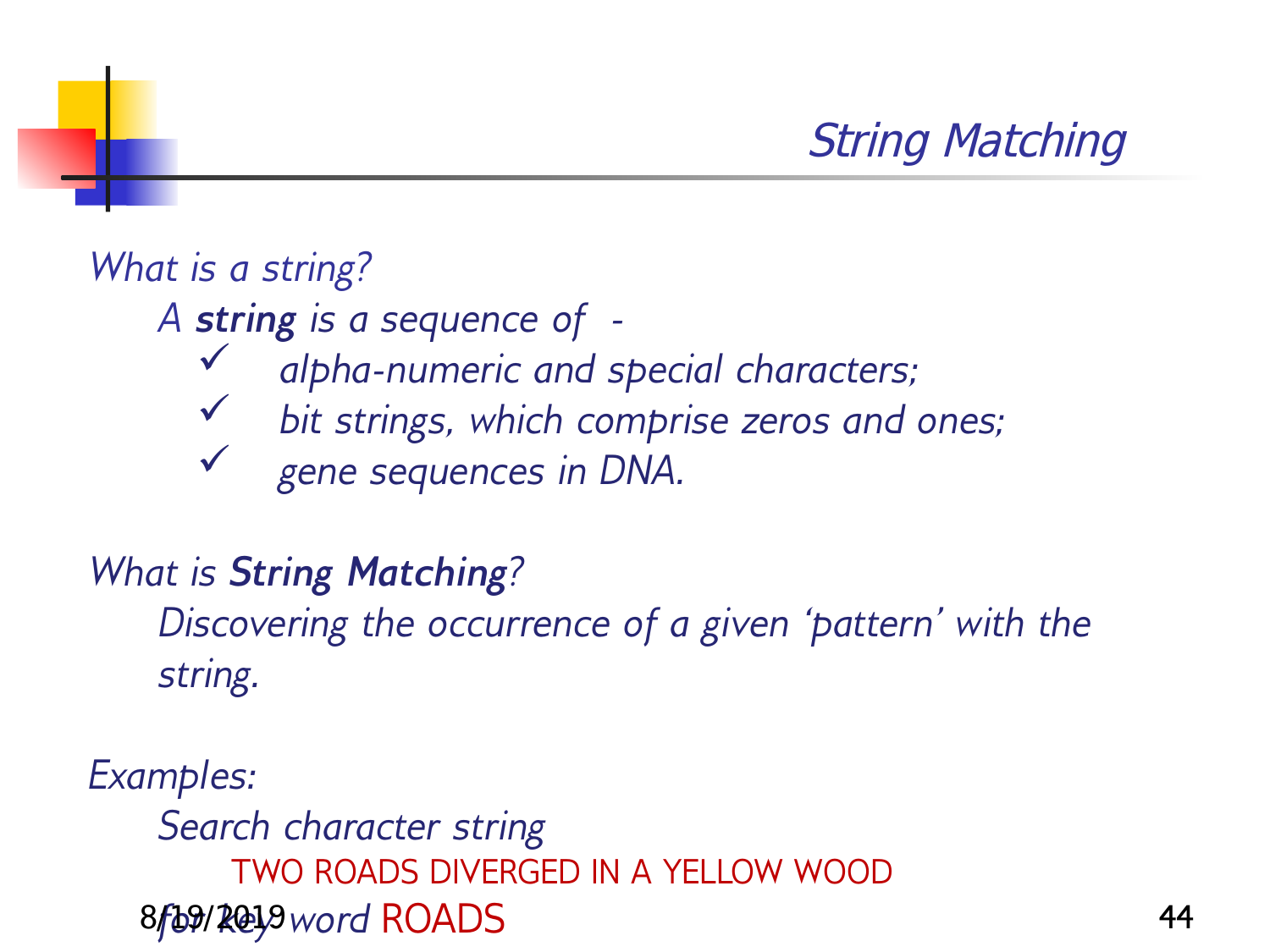

# String Matching
What is a string?
A string is a sequence of  -
alpha-numeric and special characters;
bit strings, which comprise zeros and ones;
gene sequences in DNA.

What is String Matching?
Discovering the occurrence of a given ‘pattern’ with the string.

Examples:
Search character string
       TWO ROADS DIVERGED IN A YELLOW WOOD
for key word ROADS
8/19/2019
44